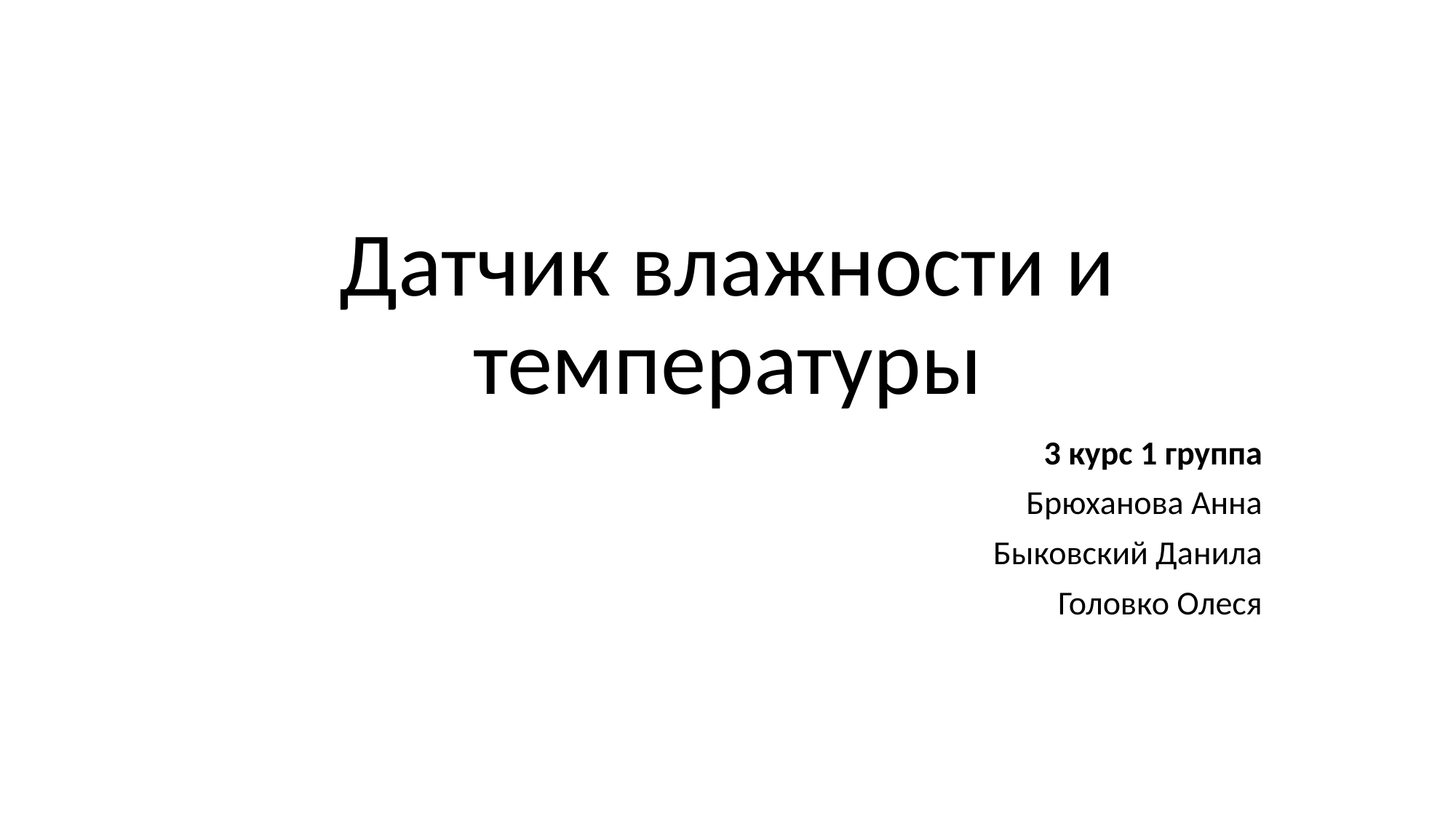

# Датчик влажности и температуры
3 курс 1 группа
Брюханова Анна
Быковский Данила
Головко Олеся